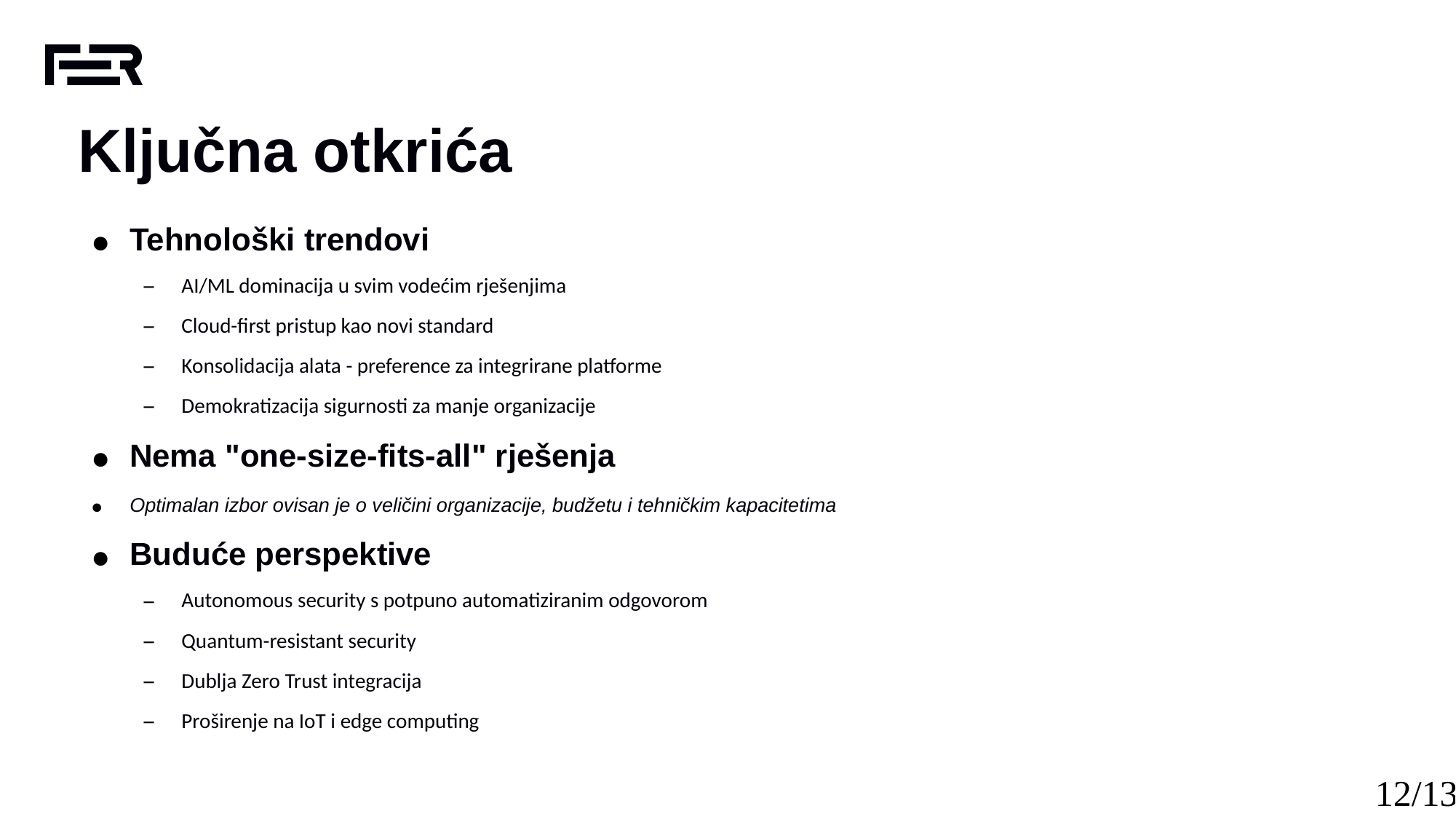

Ključna otkrića
Tehnološki trendovi
AI/ML dominacija u svim vodećim rješenjima
Cloud-first pristup kao novi standard
Konsolidacija alata - preference za integrirane platforme
Demokratizacija sigurnosti za manje organizacije
Nema "one-size-fits-all" rješenja
Optimalan izbor ovisan je o veličini organizacije, budžetu i tehničkim kapacitetima
Buduće perspektive
Autonomous security s potpuno automatiziranim odgovorom
Quantum-resistant security
Dublja Zero Trust integracija
Proširenje na IoT i edge computing
12/13